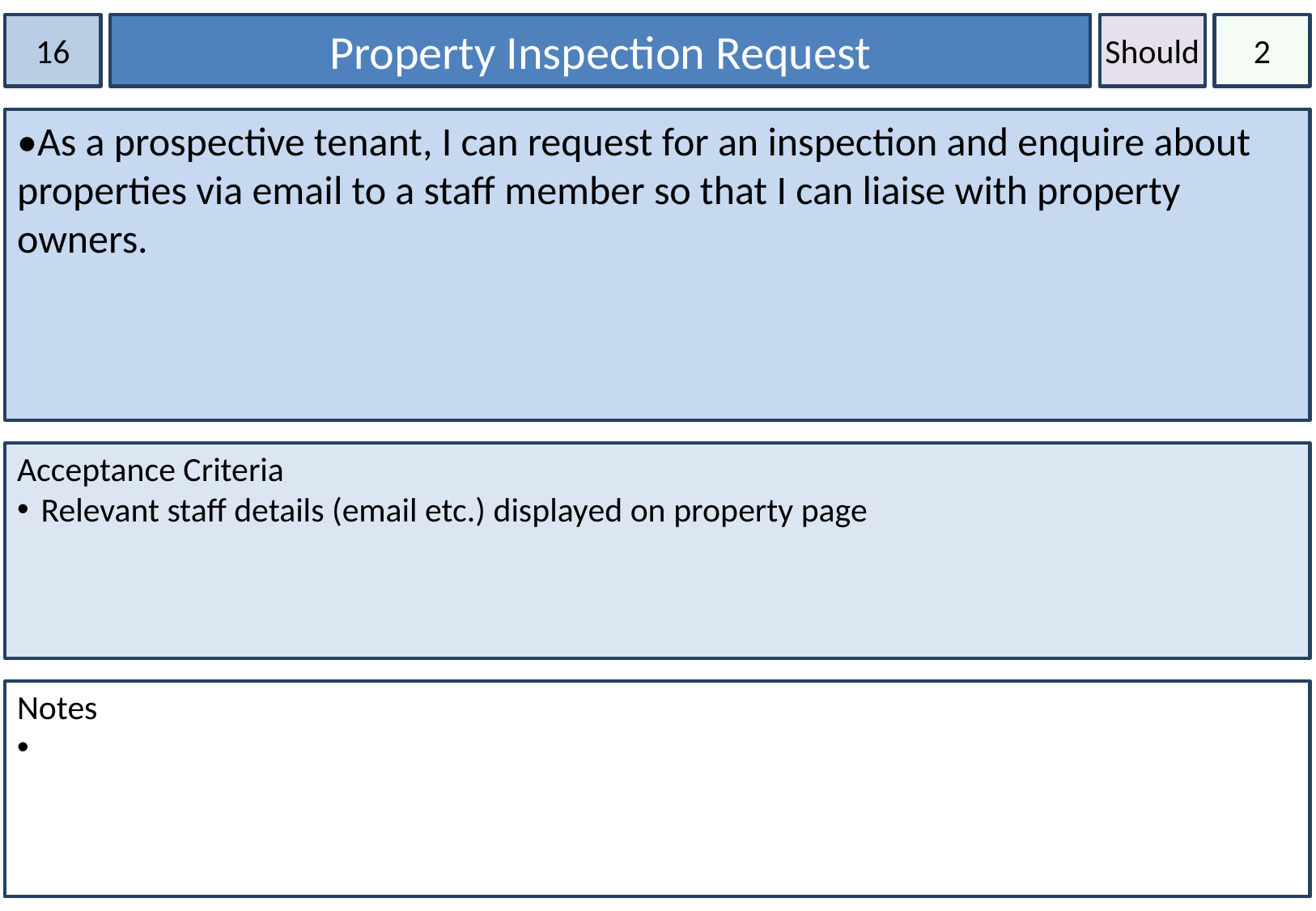

16
Property Inspection Request
Should
2
•As a prospective tenant, I can request for an inspection and enquire about properties via email to a staff member so that I can liaise with property owners.
Acceptance Criteria
Relevant staff details (email etc.) displayed on property page
Notes